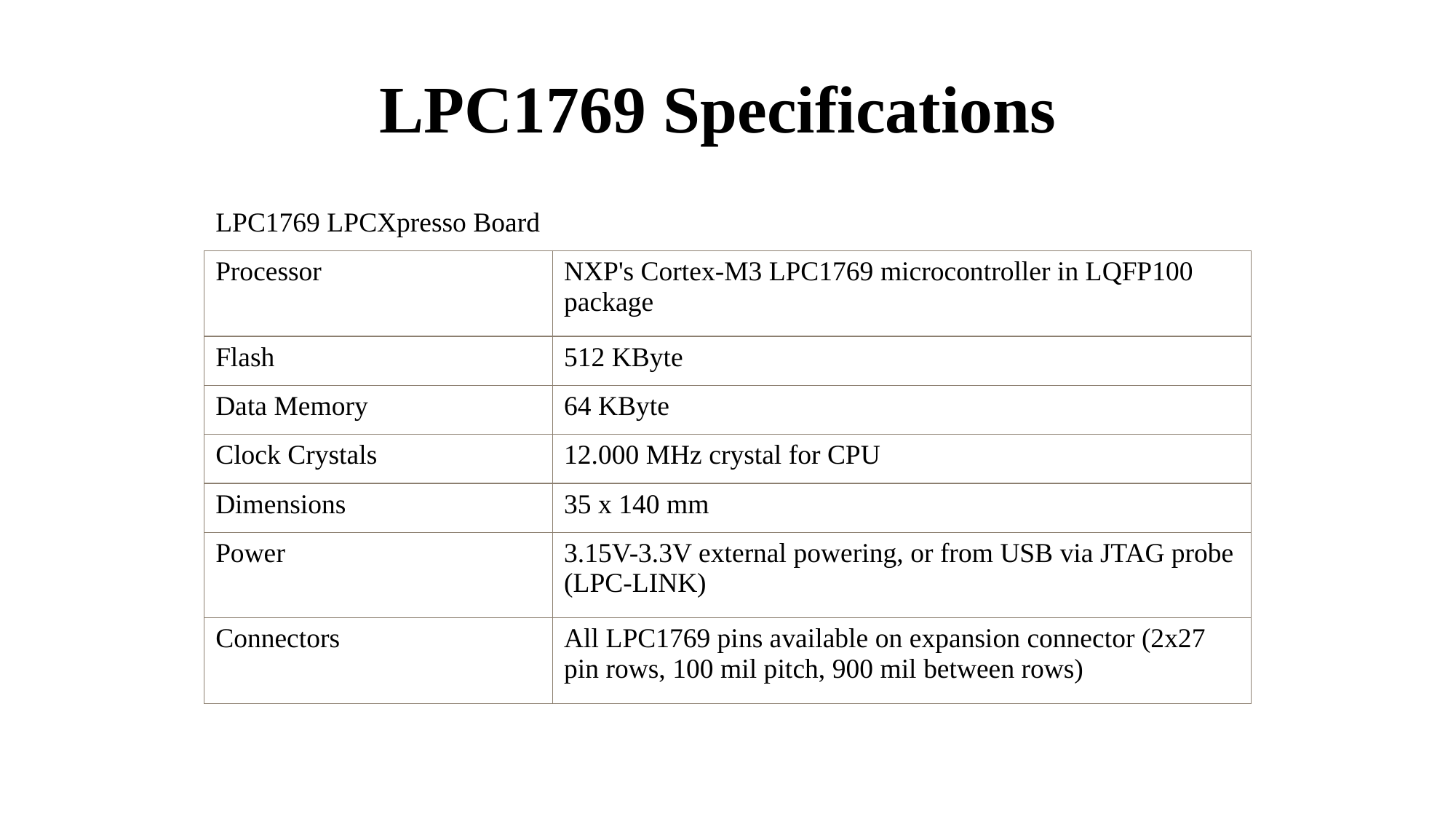

LPC1769 Specifications
| LPC1769 LPCXpresso Board |  |
| --- | --- |
| Processor | NXP's Cortex-M3 LPC1769 microcontroller in LQFP100 package |
| Flash | 512 KByte |
| Data Memory | 64 KByte |
| Clock Crystals | 12.000 MHz crystal for CPU |
| Dimensions | 35 x 140 mm |
| Power | 3.15V-3.3V external powering, or from USB via JTAG probe (LPC-LINK) |
| Connectors | All LPC1769 pins available on expansion connector (2x27 pin rows, 100 mil pitch, 900 mil between rows) |